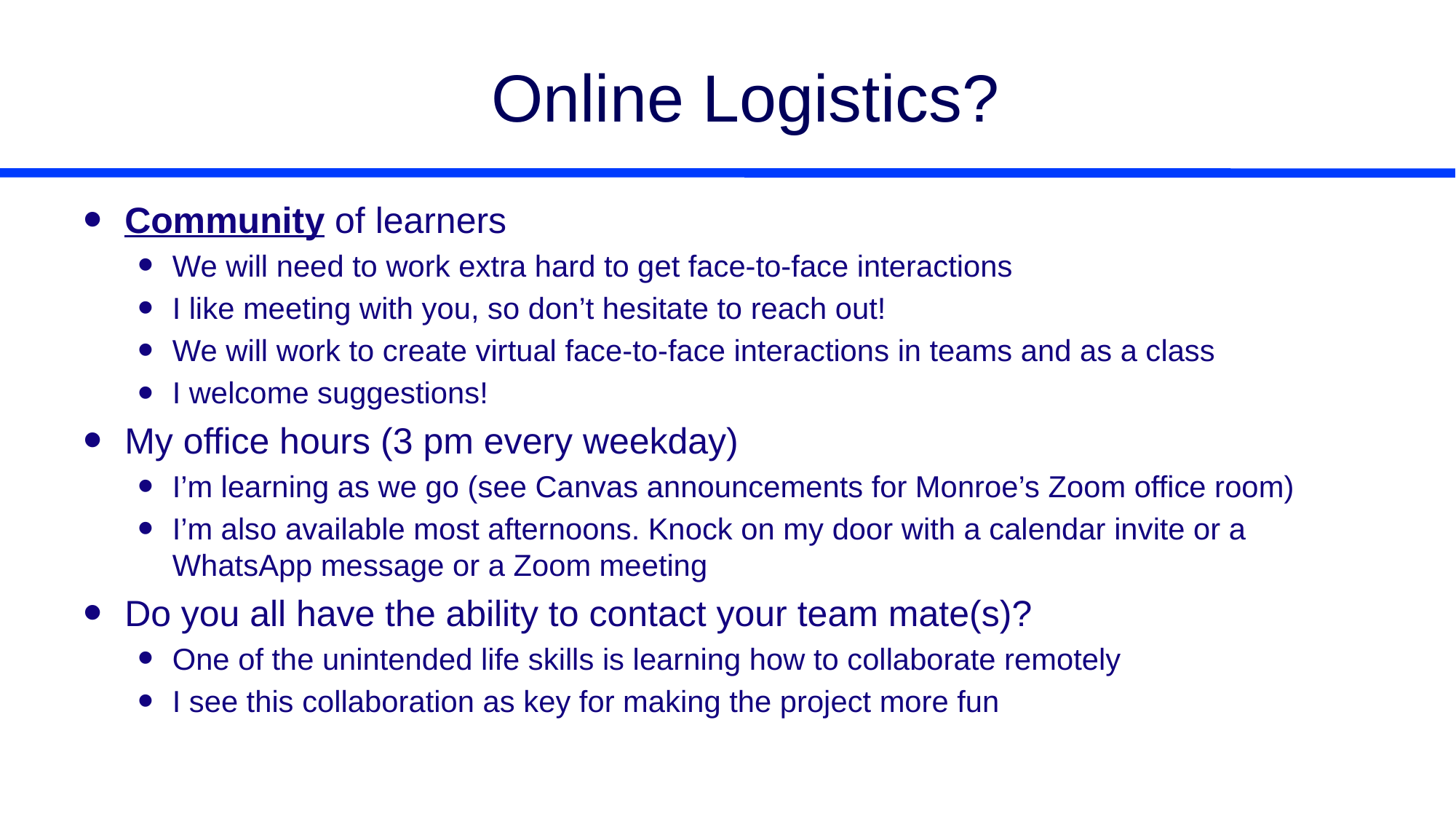

# Online Logistics?
Community of learners
We will need to work extra hard to get face-to-face interactions
I like meeting with you, so don’t hesitate to reach out!
We will work to create virtual face-to-face interactions in teams and as a class
I welcome suggestions!
My office hours (3 pm every weekday)
I’m learning as we go (see Canvas announcements for Monroe’s Zoom office room)
I’m also available most afternoons. Knock on my door with a calendar invite or a WhatsApp message or a Zoom meeting
Do you all have the ability to contact your team mate(s)?
One of the unintended life skills is learning how to collaborate remotely
I see this collaboration as key for making the project more fun